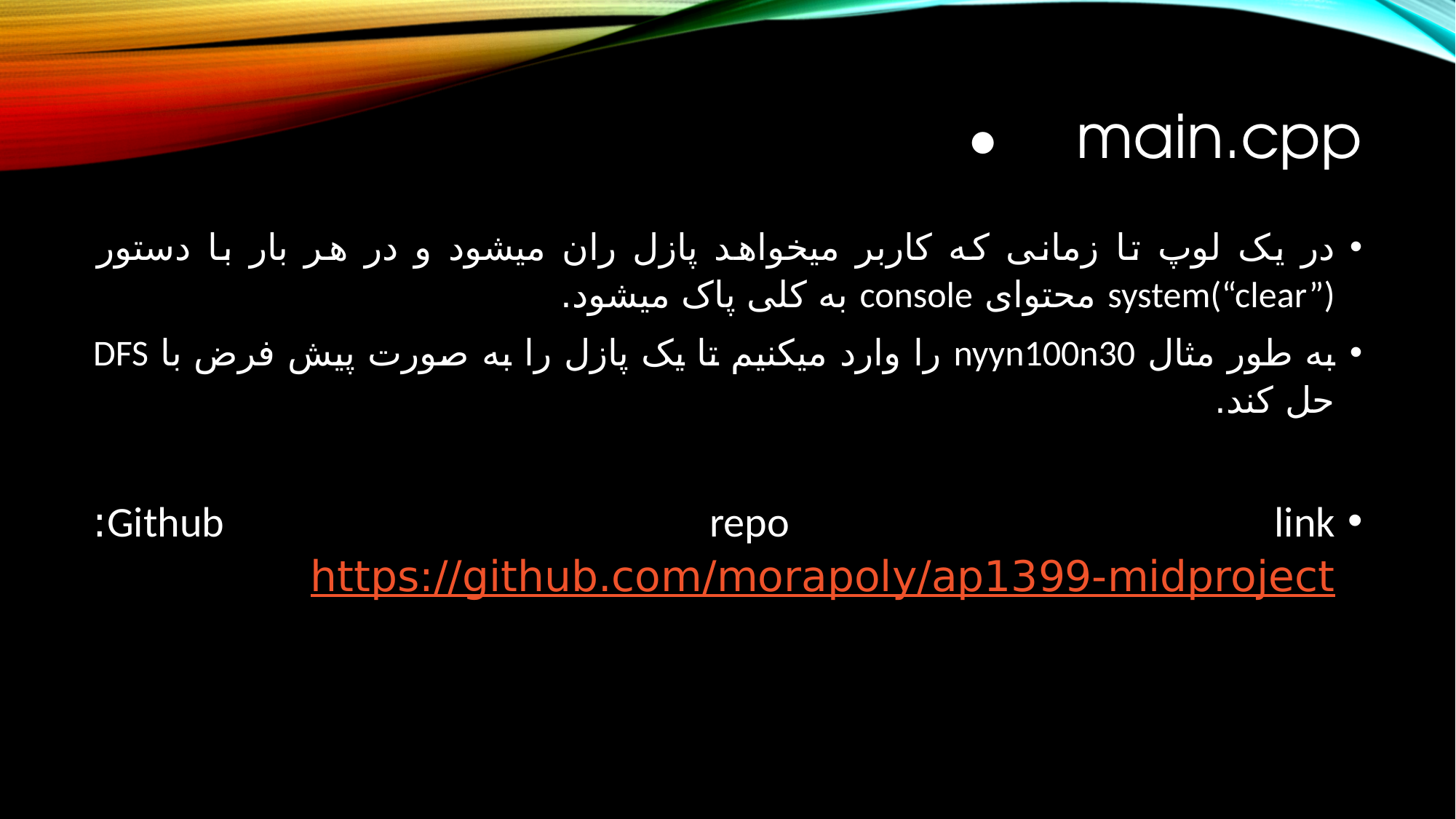

# •	main.cpp
در یک لوپ تا زمانی که کاربر میخواهد پازل ران میشود و در هر بار با دستور system(“clear”) محتوای console به کلی پاک میشود.
به طور مثال nyyn100n30 را وارد میکنیم تا یک پازل را به صورت پیش فرض با DFS حل کند.

Github repo link: https://github.com/morapoly/ap1399-midproject